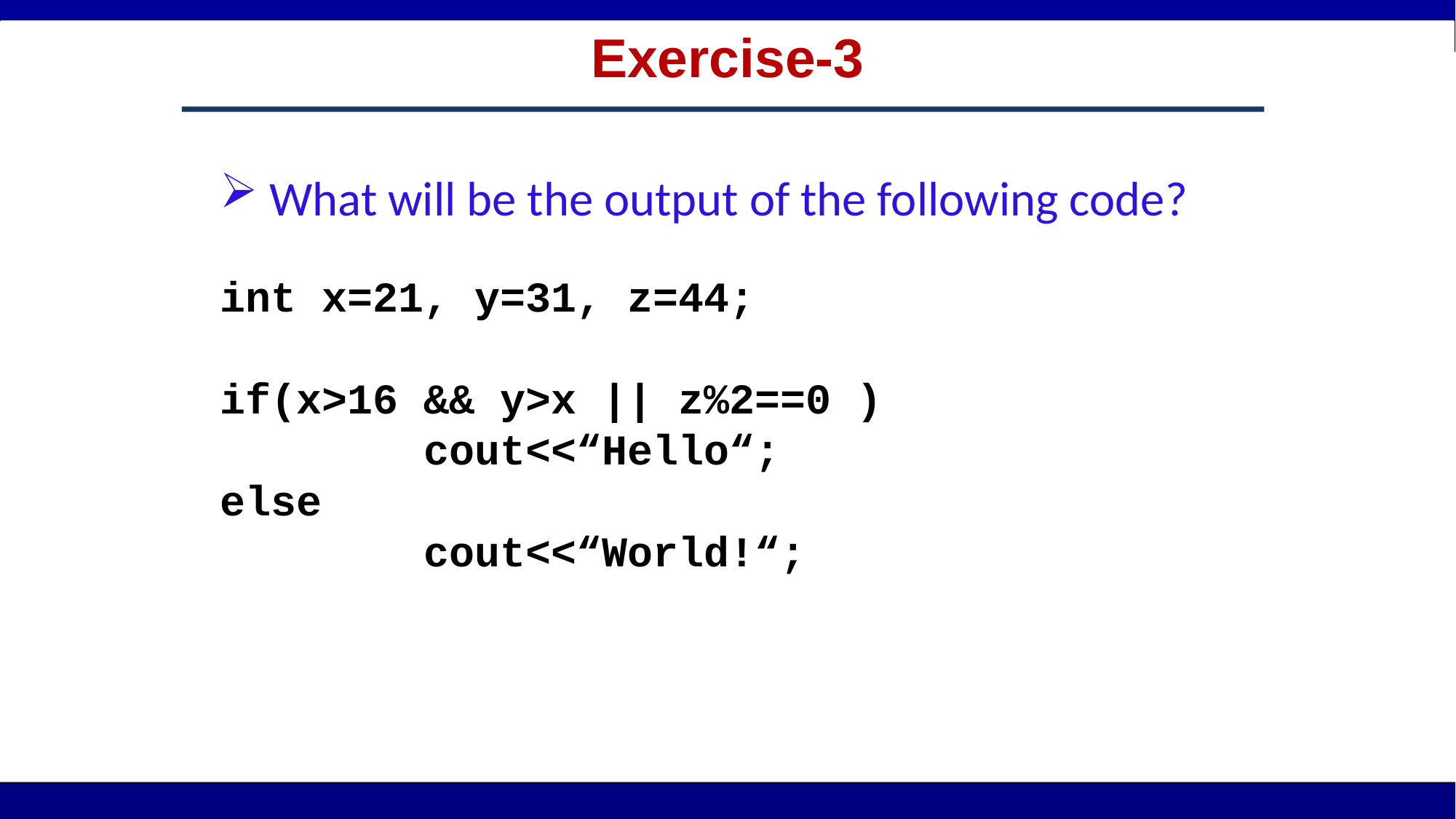

# Exercise-3

 What will be the output of the following code?

int x=21, y=31, z=44;

if(x>16 && y>x || z%2==0 )
        cout<<“Hello“;
else
        cout<<“World!“;